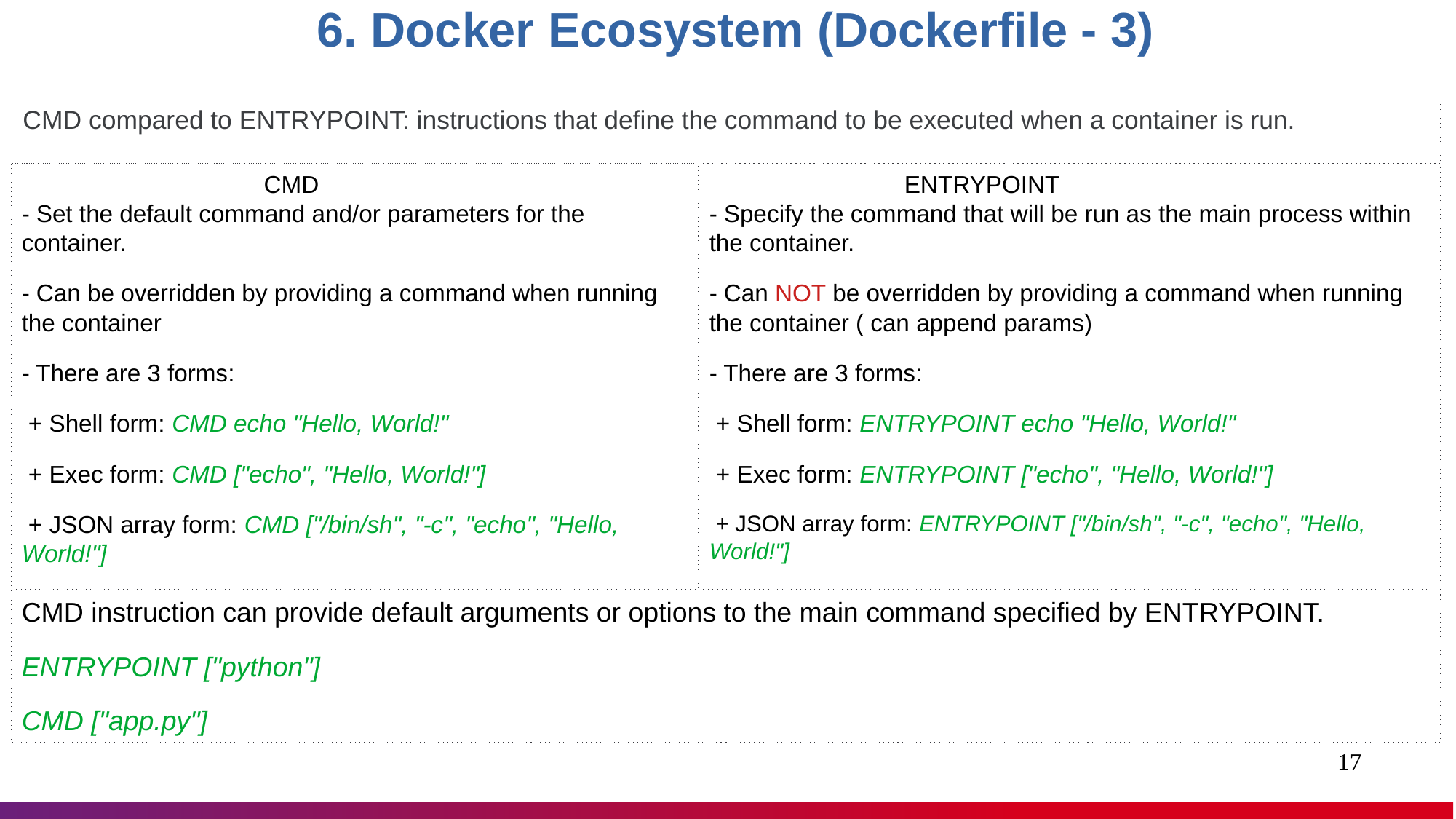

6. Docker Ecosystem (Dockerfile - 3)
CMD compared to ENTRYPOINT: instructions that define the command to be executed when a container is run.
                                    CMD
- Set the default command and/or parameters for the container.
- Can be overridden by providing a command when running the container
- There are 3 forms:
 + Shell form: CMD echo "Hello, World!"
 + Exec form: CMD ["echo", "Hello, World!"]
 + JSON array form: CMD ["/bin/sh", "-c", "echo", "Hello, World!"]

                             ENTRYPOINT
- Specify the command that will be run as the main process within the container.
- Can NOT be overridden by providing a command when running the container ( can append params)
- There are 3 forms:
 + Shell form: ENTRYPOINT echo "Hello, World!"
 + Exec form: ENTRYPOINT ["echo", "Hello, World!"]
 + JSON array form: ENTRYPOINT ["/bin/sh", "-c", "echo", "Hello, World!"]

CMD instruction can provide default arguments or options to the main command specified by ENTRYPOINT.
ENTRYPOINT ["python"]
CMD ["app.py"]
17